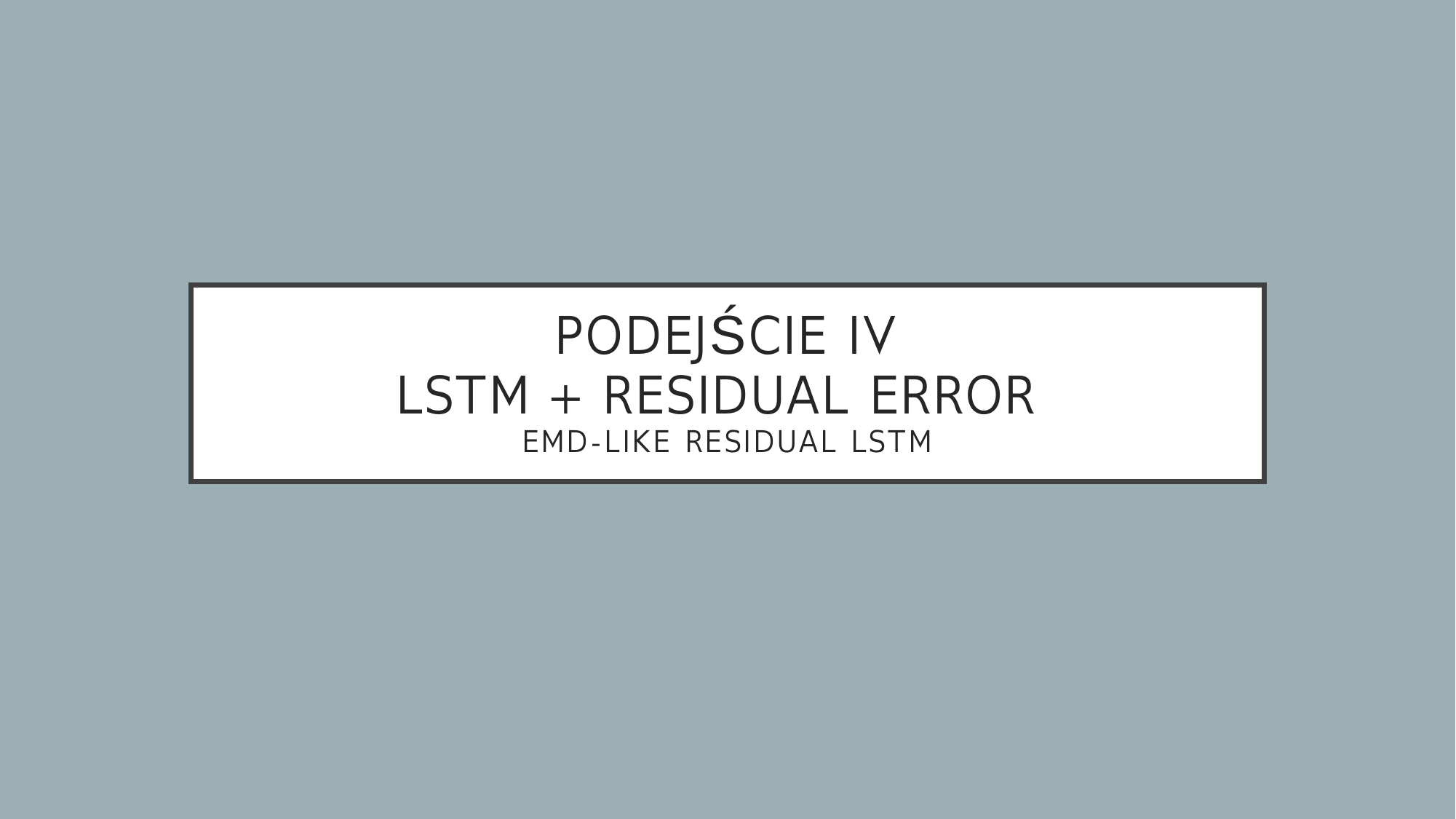

# Podejście IV LSTM + residual error  EMD-like residual LSTM